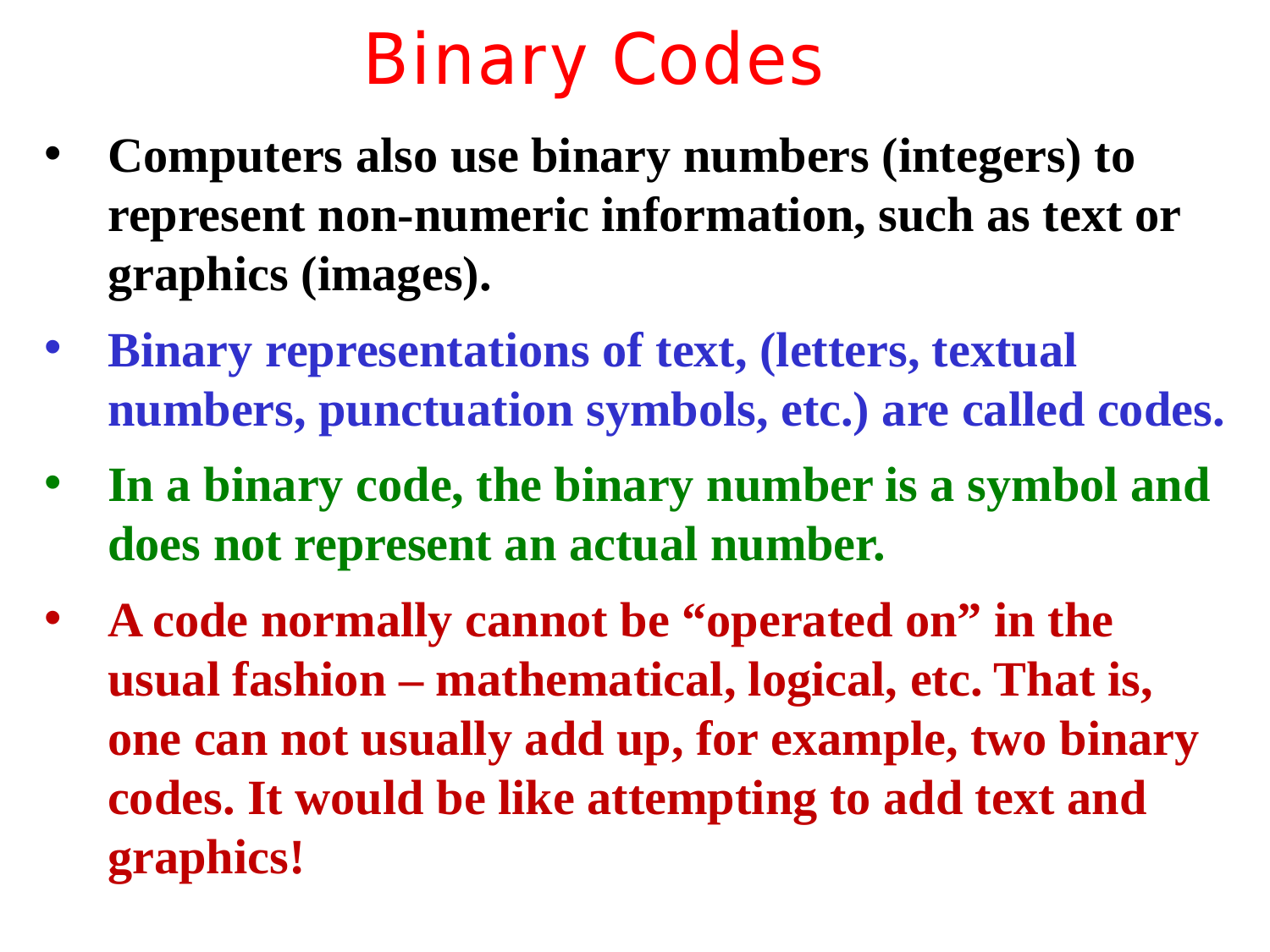

Binary Codes
Computers also use binary numbers (integers) to represent non-numeric information, such as text or graphics (images).

Binary representations of text, (letters, textual numbers, punctuation symbols, etc.) are called codes.

In a binary code, the binary number is a symbol and does not represent an actual number.

A code normally cannot be “operated on” in the usual fashion – mathematical, logical, etc. That is, one can not usually add up, for example, two binary codes. It would be like attempting to add text and graphics!